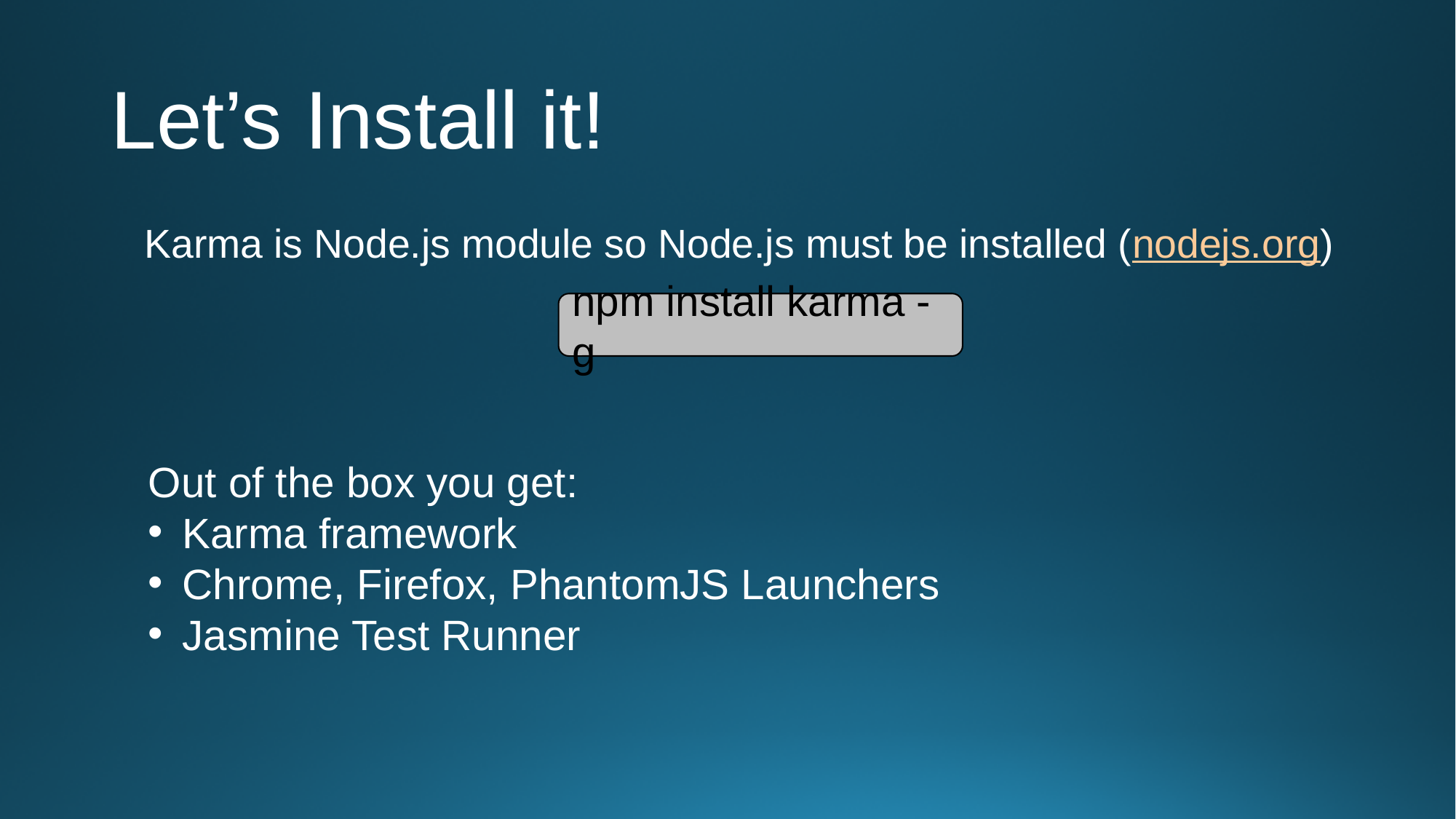

# Let’s Install it!
Karma is Node.js module so Node.js must be installed (nodejs.org)

npm install karma -g
Out of the box you get:
Karma framework
Chrome, Firefox, PhantomJS Launchers
Jasmine Test Runner